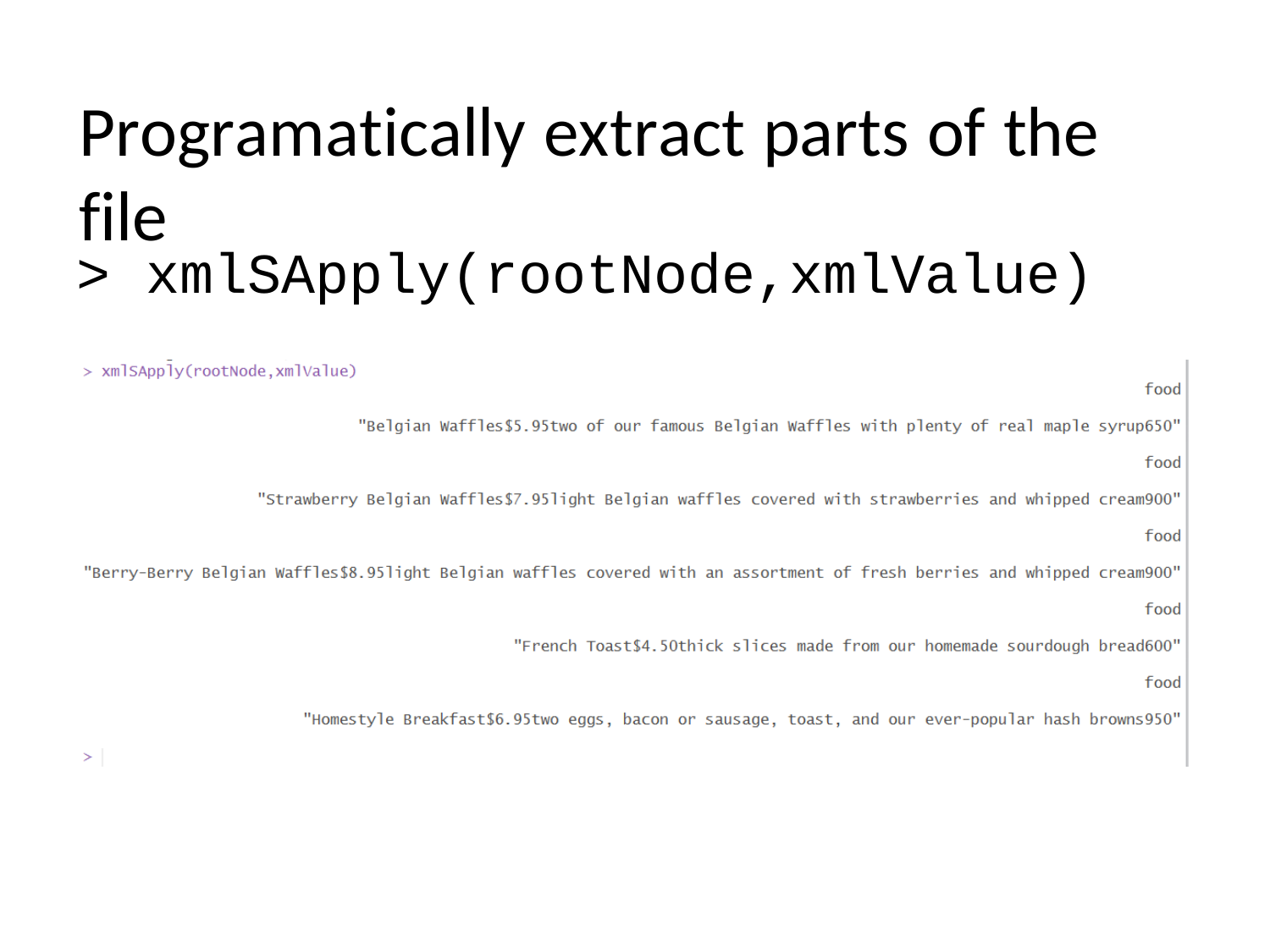

Programatically extract parts of the file
>	xmlSApply(rootNode,xmlValue)